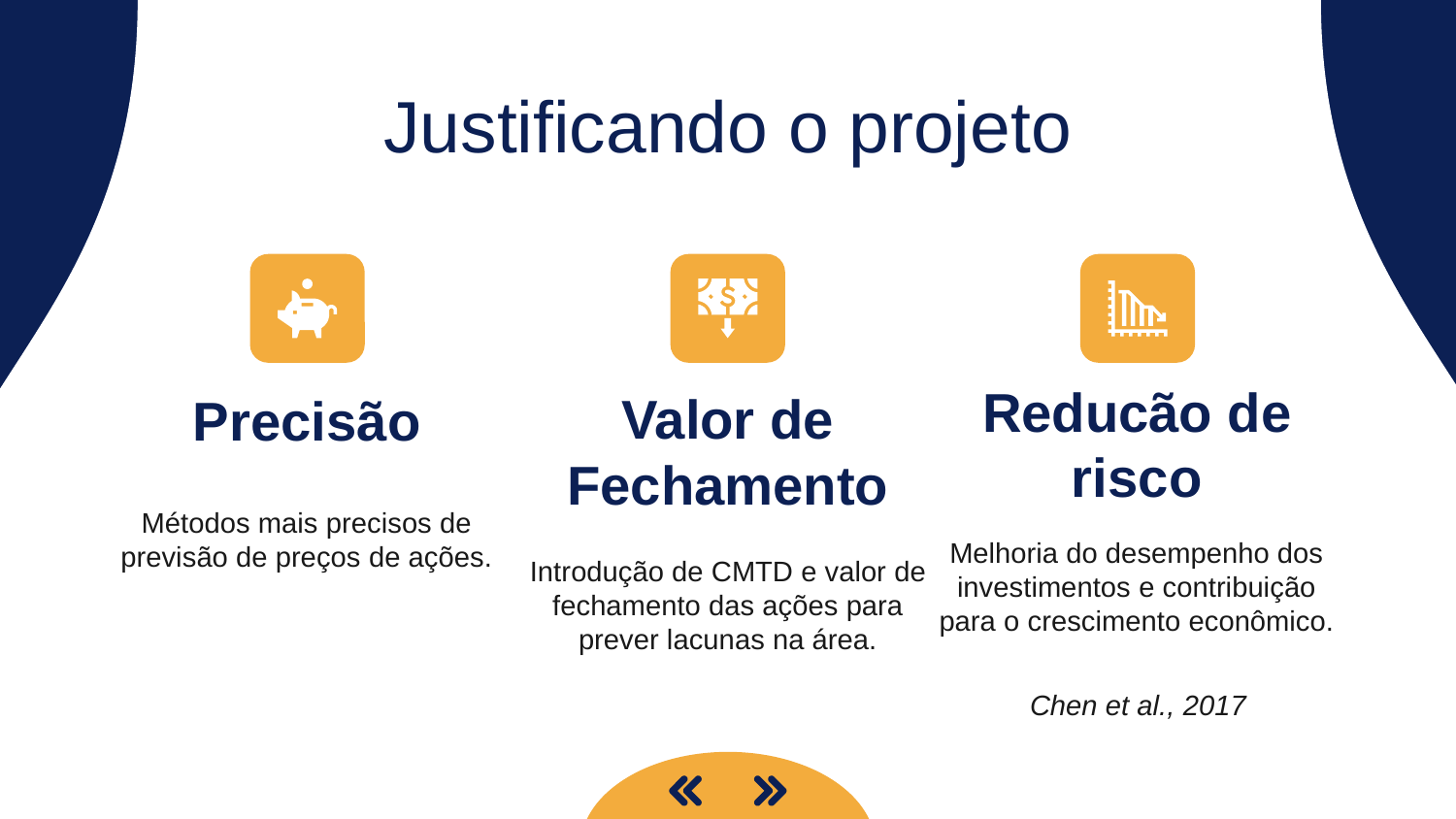

# Justificando o projeto

Precisão
Valor de Fechamento
Reducão de risco
Métodos mais precisos de previsão de preços de ações.
Melhoria do desempenho dos investimentos e contribuição para o crescimento econômico.
Introdução de CMTD e valor de fechamento das ações para prever lacunas na área.
Chen et al., 2017